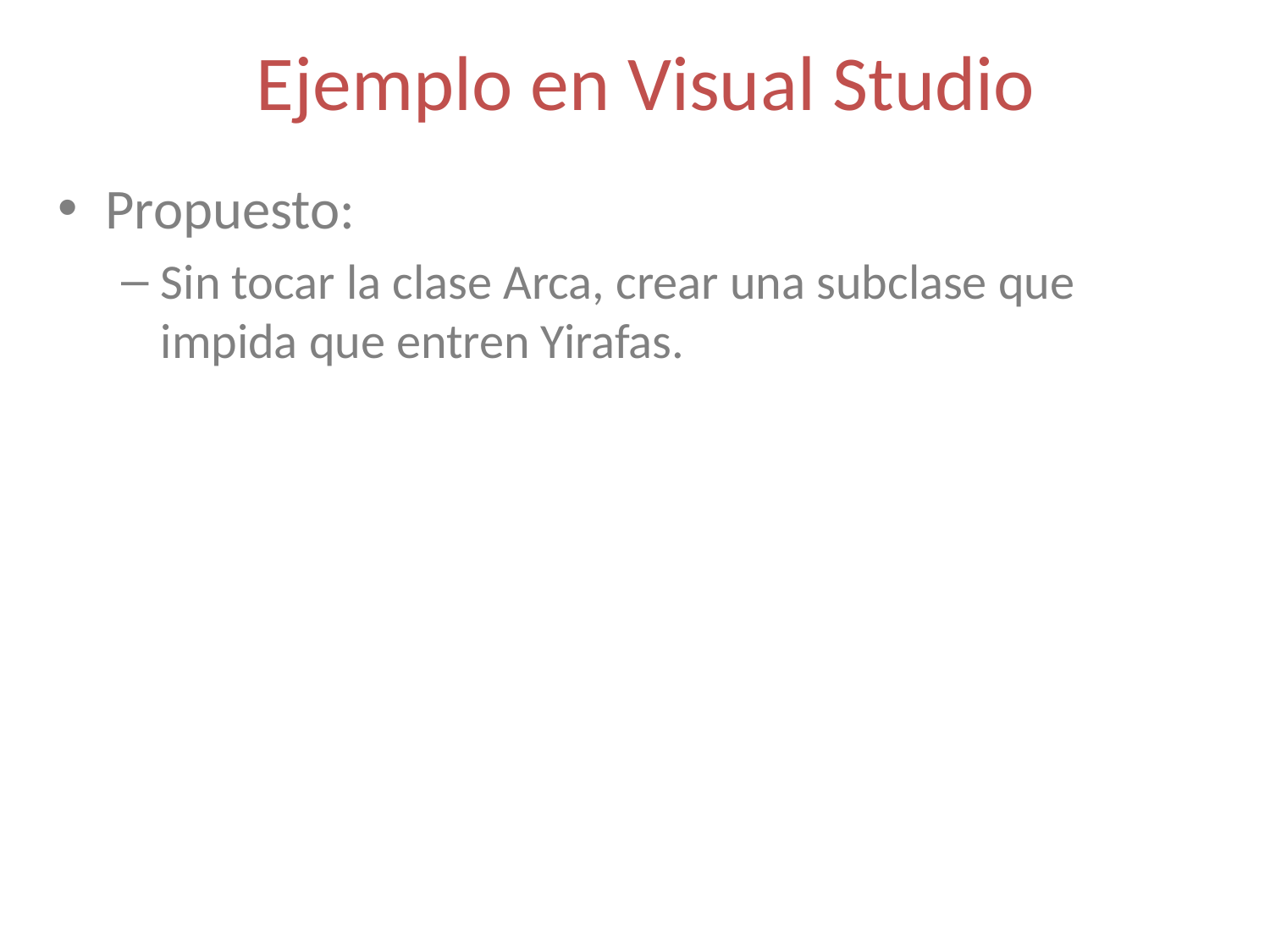

# Ejemplo en Visual Studio
Propuesto:
Sin tocar la clase Arca, crear una subclase que impida que entren Yirafas.